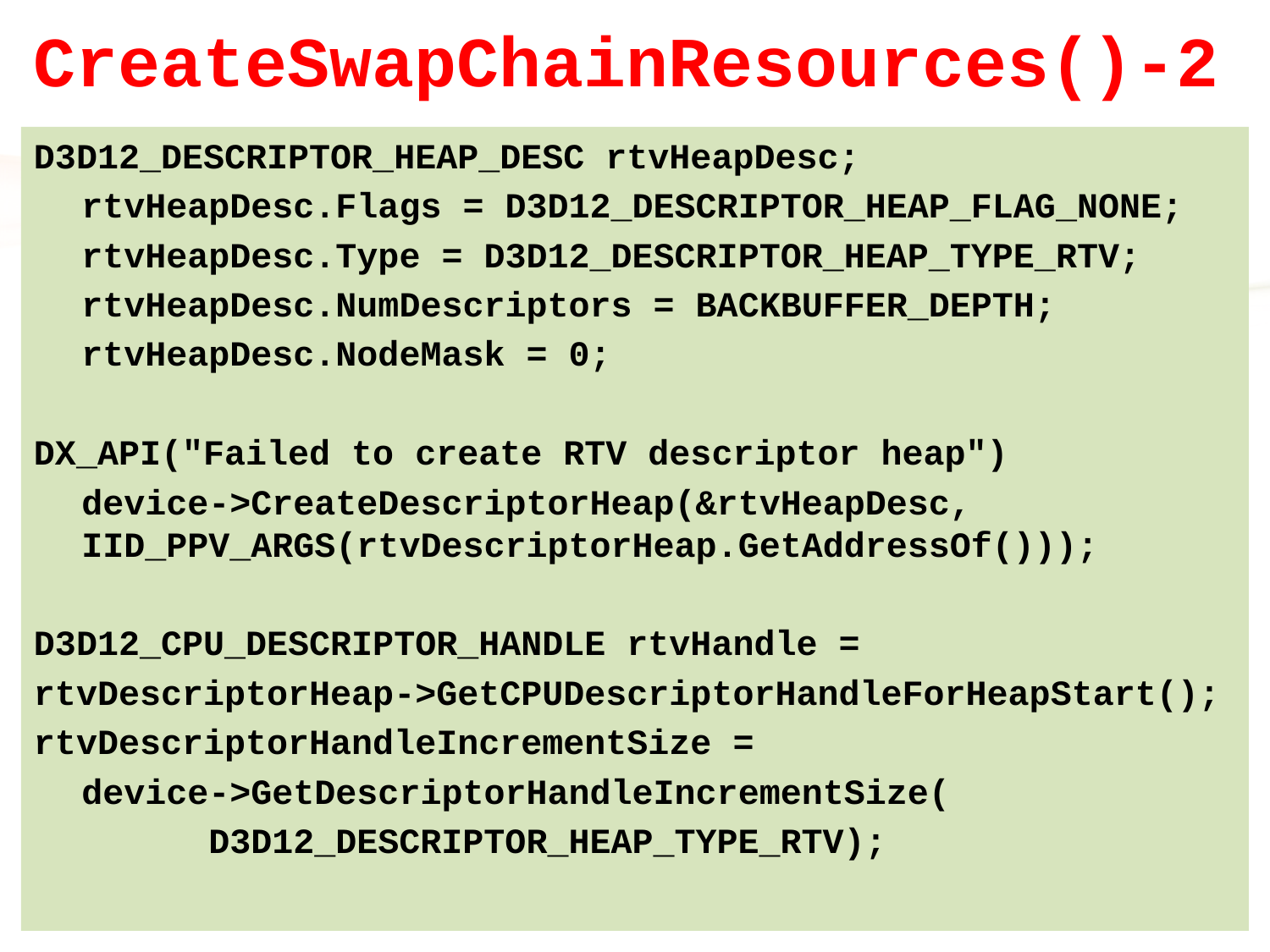

# CreateSwapChainResources()-2
D3D12_DESCRIPTOR_HEAP_DESC rtvHeapDesc;
	rtvHeapDesc.Flags = D3D12_DESCRIPTOR_HEAP_FLAG_NONE;
	rtvHeapDesc.Type = D3D12_DESCRIPTOR_HEAP_TYPE_RTV;
	rtvHeapDesc.NumDescriptors = BACKBUFFER_DEPTH;
	rtvHeapDesc.NodeMask = 0;

DX_API("Failed to create RTV descriptor heap")
	device->CreateDescriptorHeap(&rtvHeapDesc, IID_PPV_ARGS(rtvDescriptorHeap.GetAddressOf()));

D3D12_CPU_DESCRIPTOR_HANDLE rtvHandle =
rtvDescriptorHeap->GetCPUDescriptorHandleForHeapStart();
rtvDescriptorHandleIncrementSize =
	device->GetDescriptorHandleIncrementSize(
		D3D12_DESCRIPTOR_HEAP_TYPE_RTV);